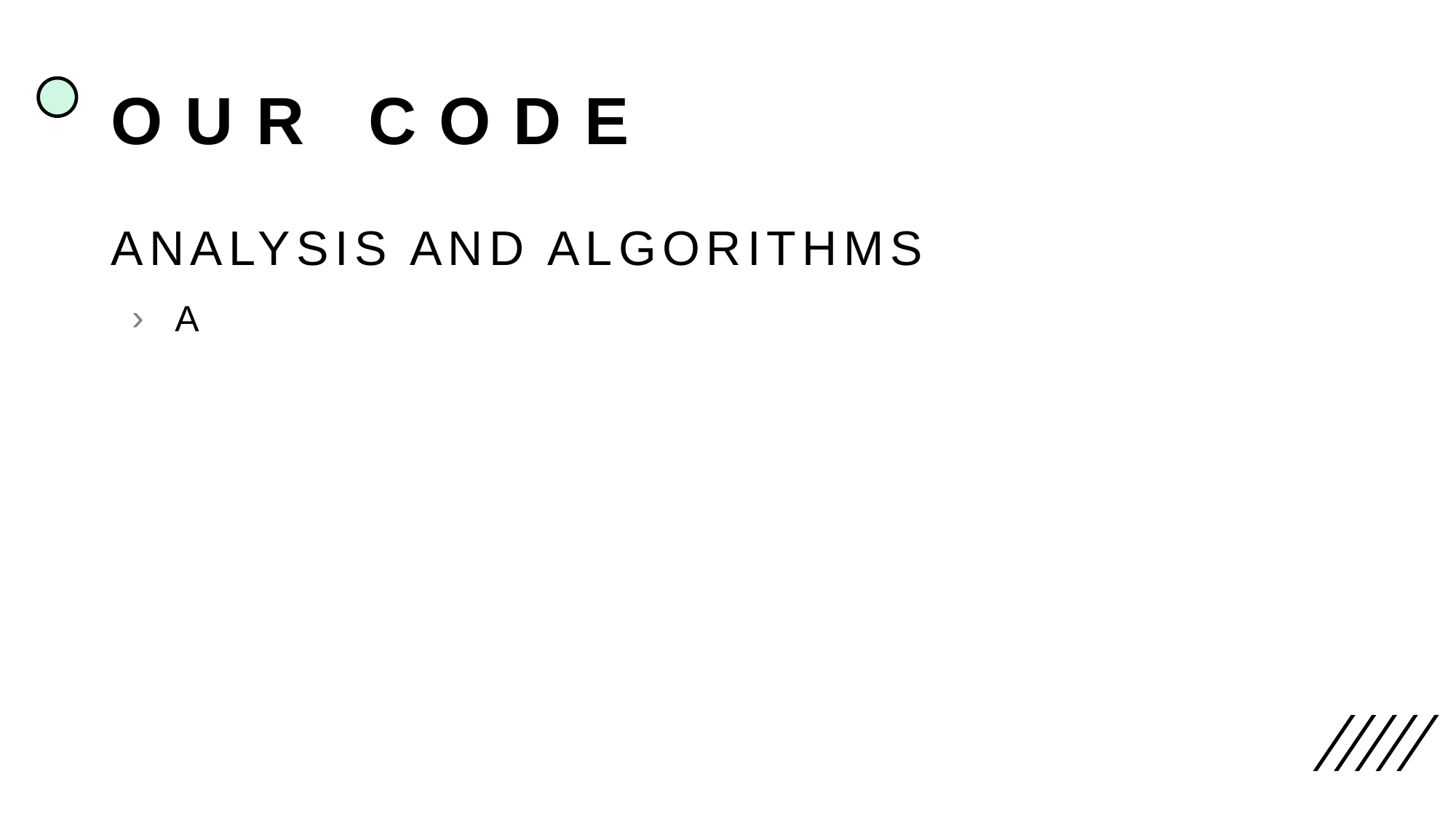

# OUR CODE
ANALYSIS AND ALGORITHMS
A